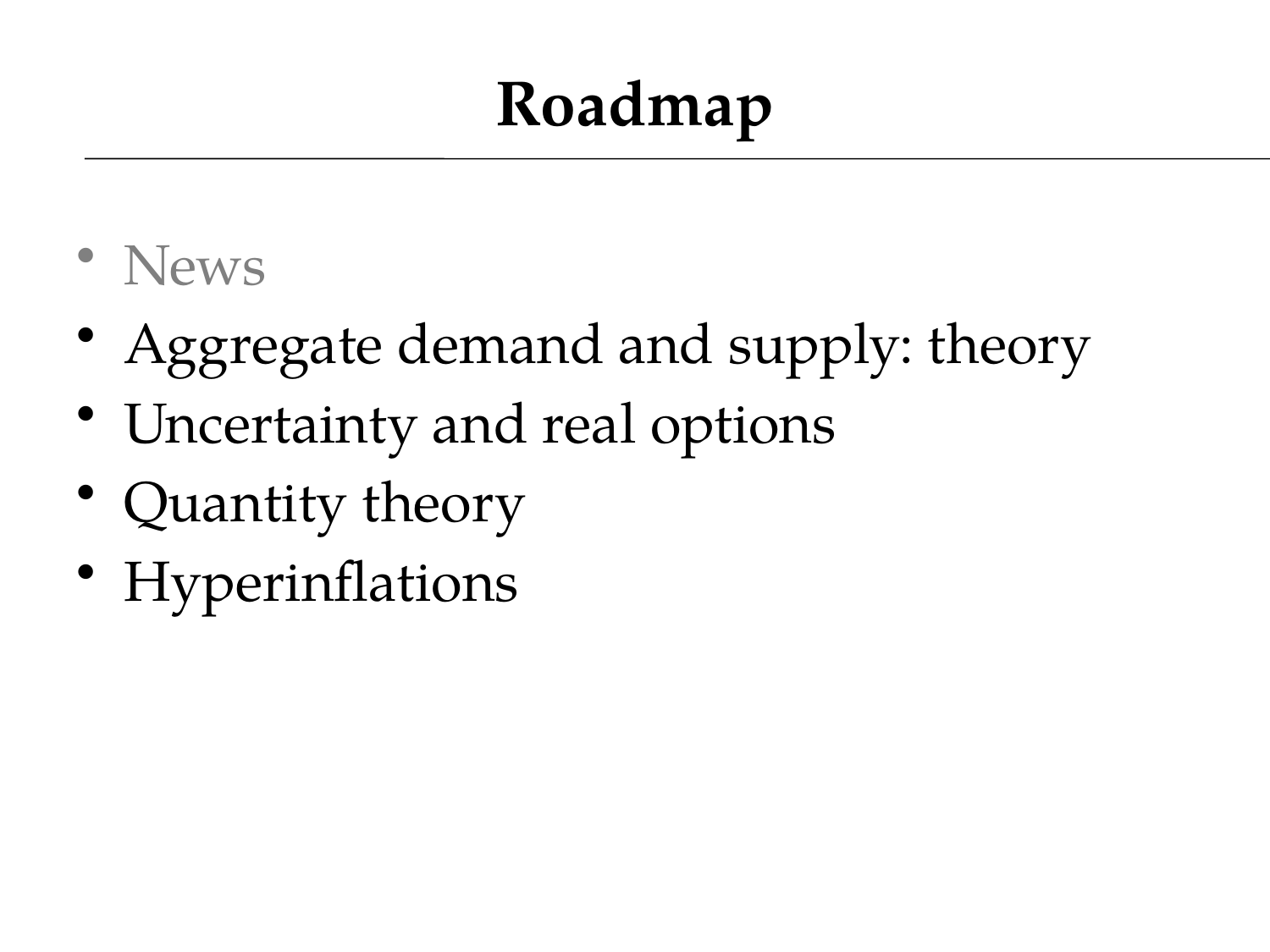

# Roadmap
News
Aggregate demand and supply: theory
Uncertainty and real options
Quantity theory
Hyperinflations